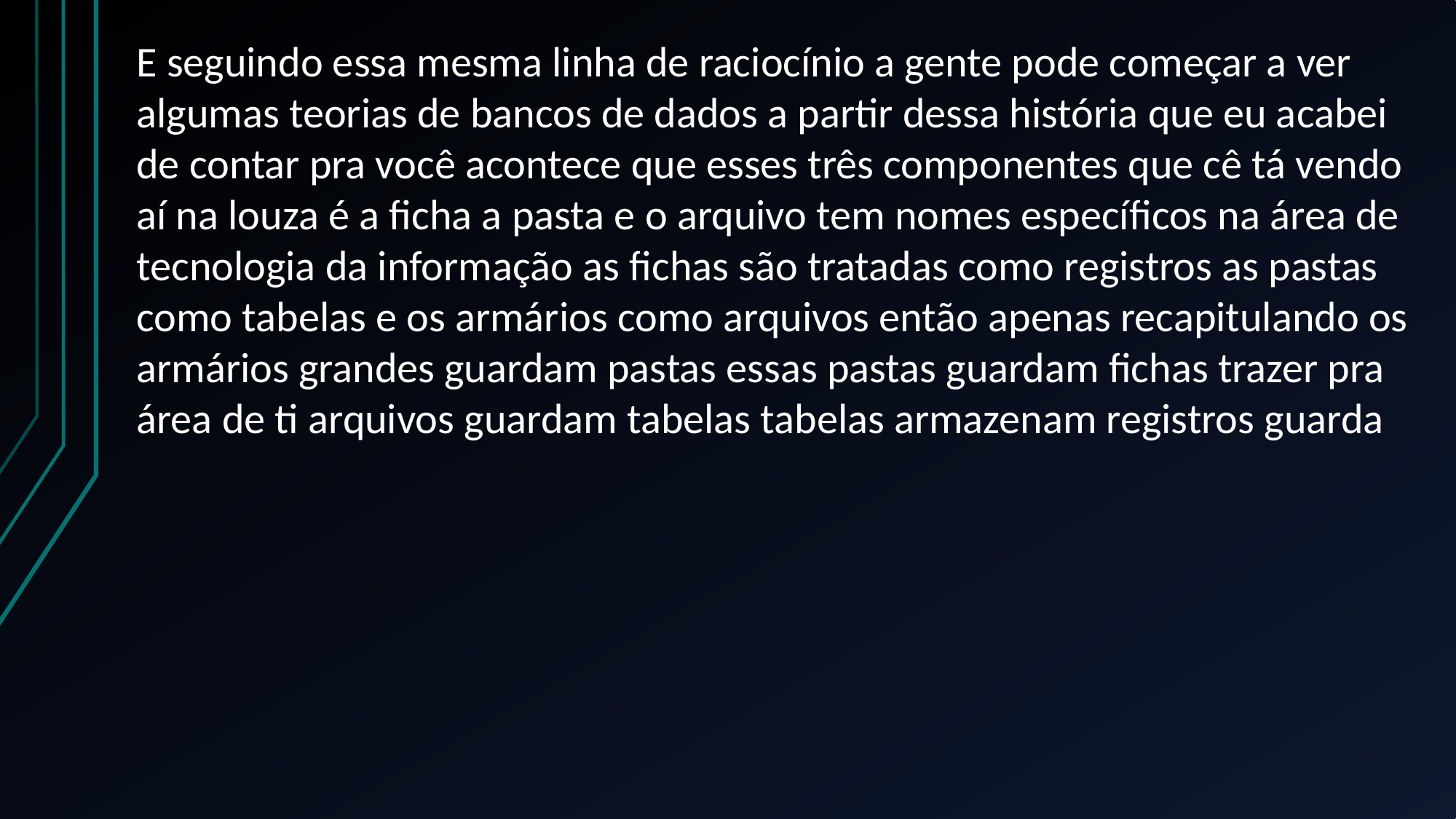

E seguindo essa mesma linha de raciocínio a gente pode começar a ver algumas teorias de bancos de dados a partir dessa história que eu acabei de contar pra você acontece que esses três componentes que cê tá vendo aí na louza é a ficha a pasta e o arquivo tem nomes específicos na área de tecnologia da informação as fichas são tratadas como registros as pastas como tabelas e os armários como arquivos então apenas recapitulando os armários grandes guardam pastas essas pastas guardam fichas trazer pra área de ti arquivos guardam tabelas tabelas armazenam registros guarda